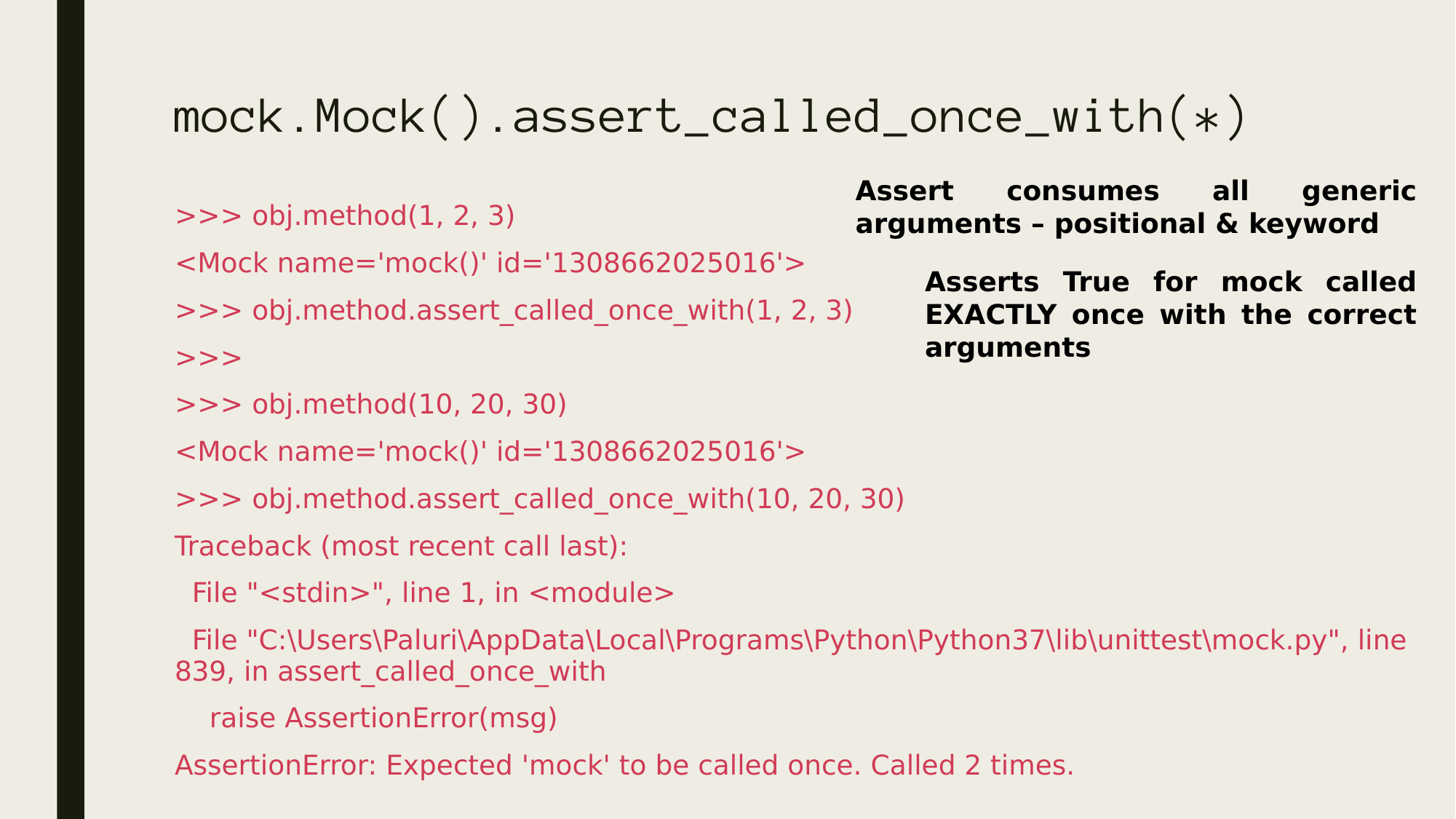

# mock.Mock().assert_called_once_with(*)
Assert consumes all generic arguments – positional & keyword
>>> obj.method(1, 2, 3)
<Mock name='mock()' id='1308662025016'>
>>> obj.method.assert_called_once_with(1, 2, 3)
>>>
>>> obj.method(10, 20, 30)
<Mock name='mock()' id='1308662025016'>
>>> obj.method.assert_called_once_with(10, 20, 30)
Traceback (most recent call last):
  File "<stdin>", line 1, in <module>
  File "C:\Users\Paluri\AppData\Local\Programs\Python\Python37\lib\unittest\mock.py", line 839, in assert_called_once_with
    raise AssertionError(msg)
AssertionError: Expected 'mock' to be called once. Called 2 times.
Asserts True for mock called EXACTLY once with the correct arguments